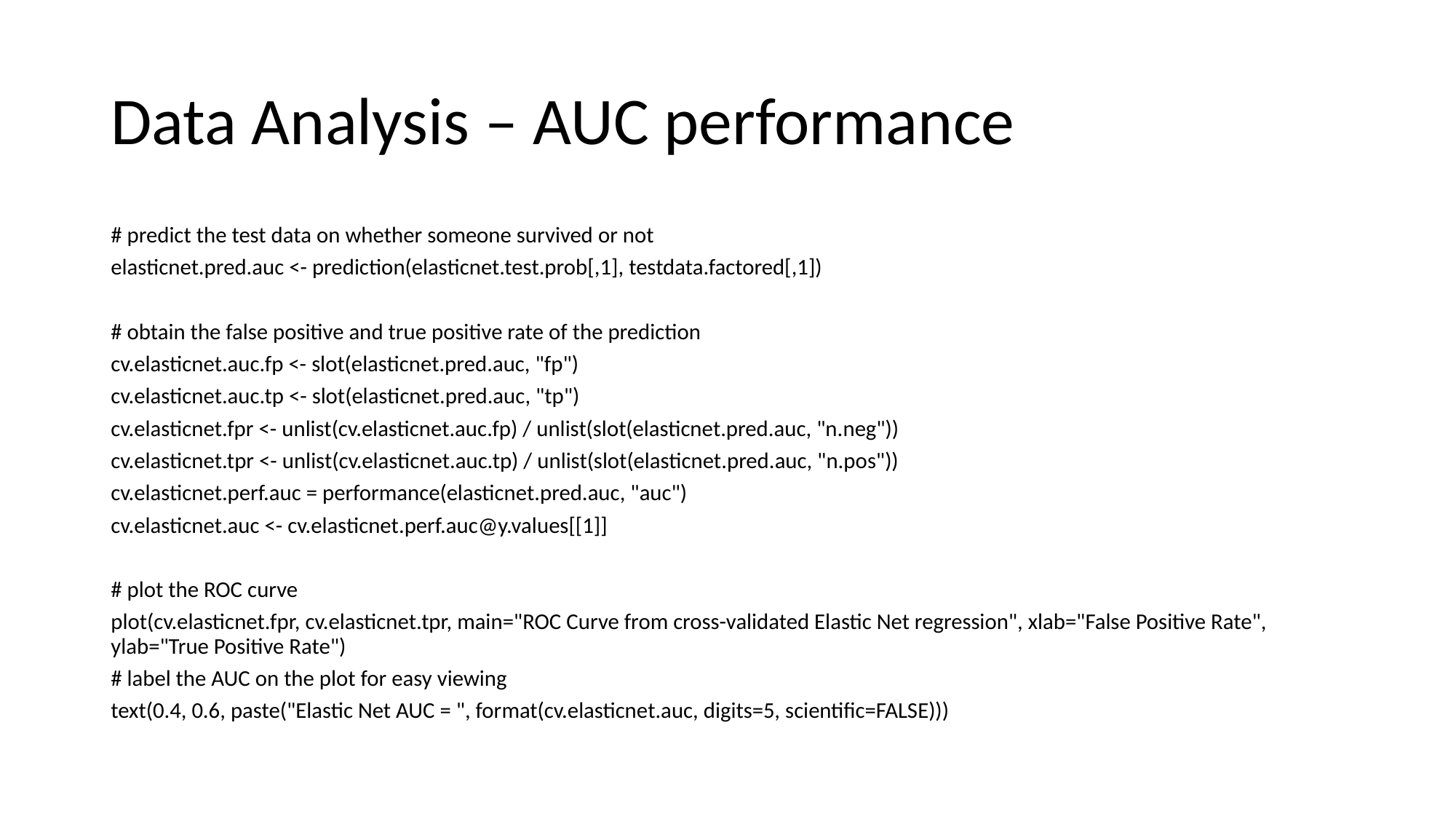

# Data Analysis – AUC performance
# predict the test data on whether someone survived or not
elasticnet.pred.auc <- prediction(elasticnet.test.prob[,1], testdata.factored[,1])

# obtain the false positive and true positive rate of the prediction
cv.elasticnet.auc.fp <- slot(elasticnet.pred.auc, "fp")
cv.elasticnet.auc.tp <- slot(elasticnet.pred.auc, "tp")
cv.elasticnet.fpr <- unlist(cv.elasticnet.auc.fp) / unlist(slot(elasticnet.pred.auc, "n.neg"))
cv.elasticnet.tpr <- unlist(cv.elasticnet.auc.tp) / unlist(slot(elasticnet.pred.auc, "n.pos"))
cv.elasticnet.perf.auc = performance(elasticnet.pred.auc, "auc")
cv.elasticnet.auc <- cv.elasticnet.perf.auc@y.values[[1]]

# plot the ROC curve
plot(cv.elasticnet.fpr, cv.elasticnet.tpr, main="ROC Curve from cross-validated Elastic Net regression", xlab="False Positive Rate", ylab="True Positive Rate")
# label the AUC on the plot for easy viewing
text(0.4, 0.6, paste("Elastic Net AUC = ", format(cv.elasticnet.auc, digits=5, scientific=FALSE)))